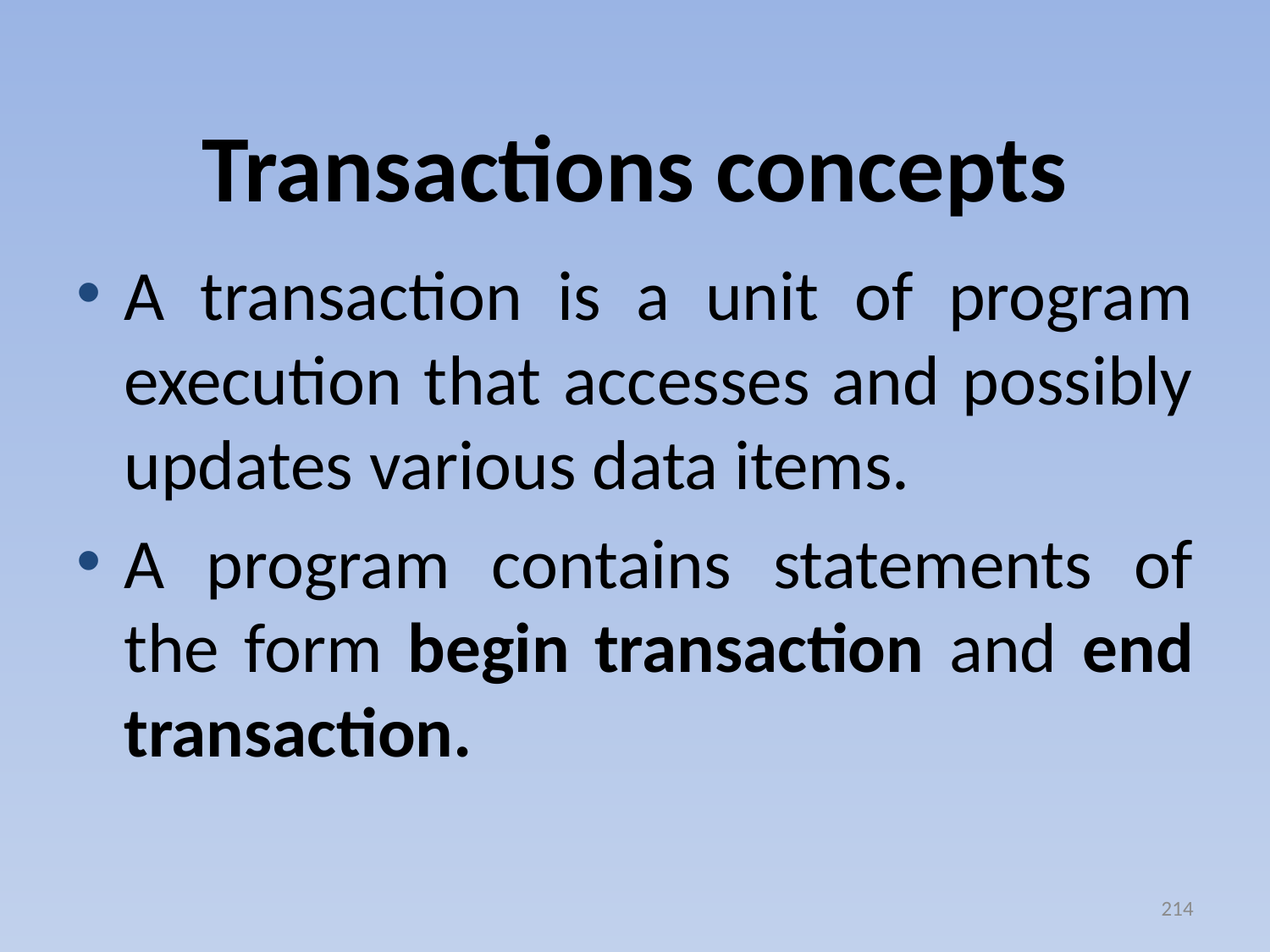

# Transactions concepts
A transaction is a unit of program execution that accesses and possibly updates various data items.
A program contains statements of the form begin transaction and end transaction.

214